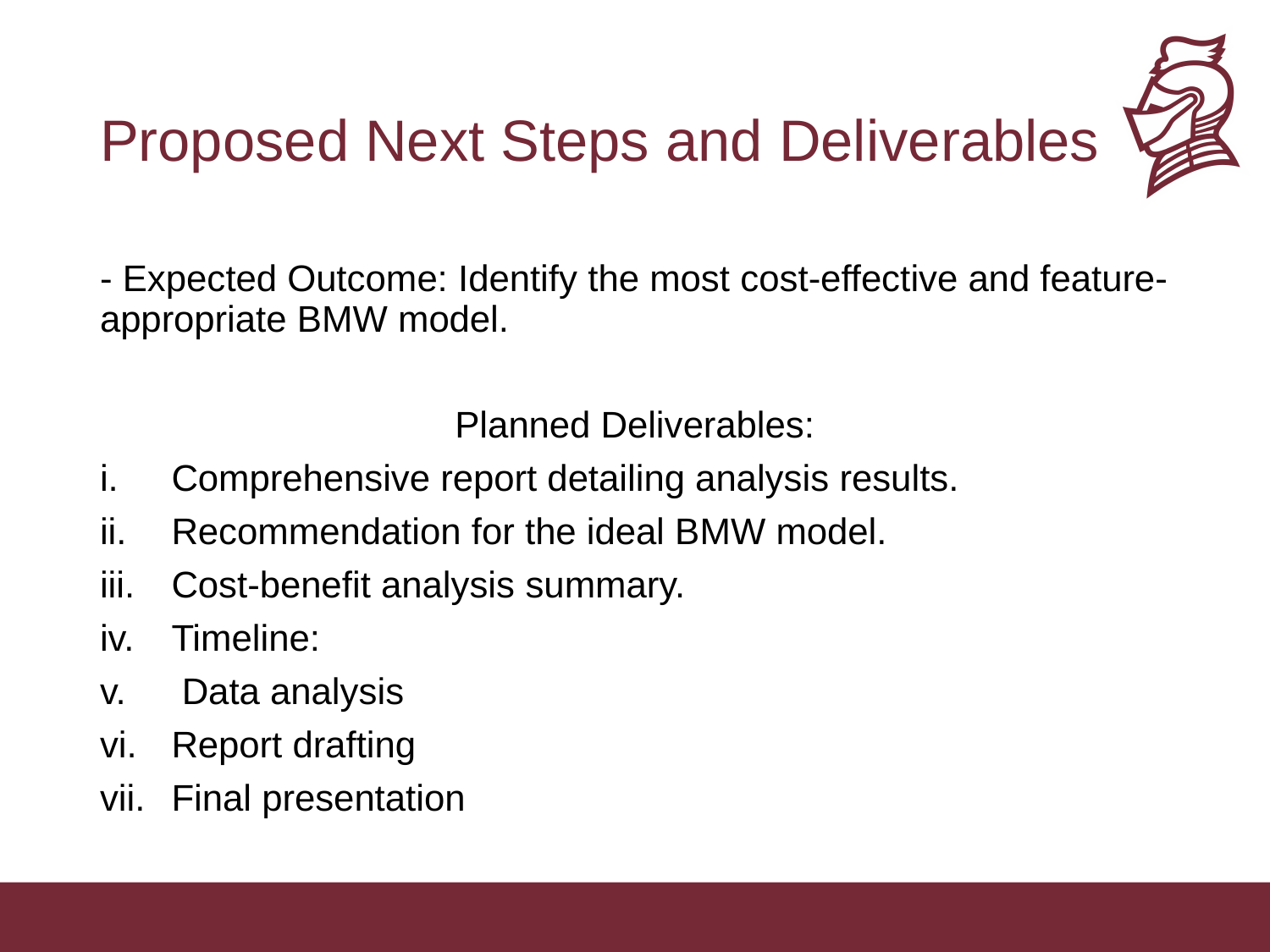

# Proposed Next Steps and Deliverables
- Expected Outcome: Identify the most cost-effective and feature-appropriate BMW model.

Planned Deliverables:
Comprehensive report detailing analysis results.
Recommendation for the ideal BMW model.
Cost-benefit analysis summary.
Timeline:
 Data analysis
Report drafting
Final presentation